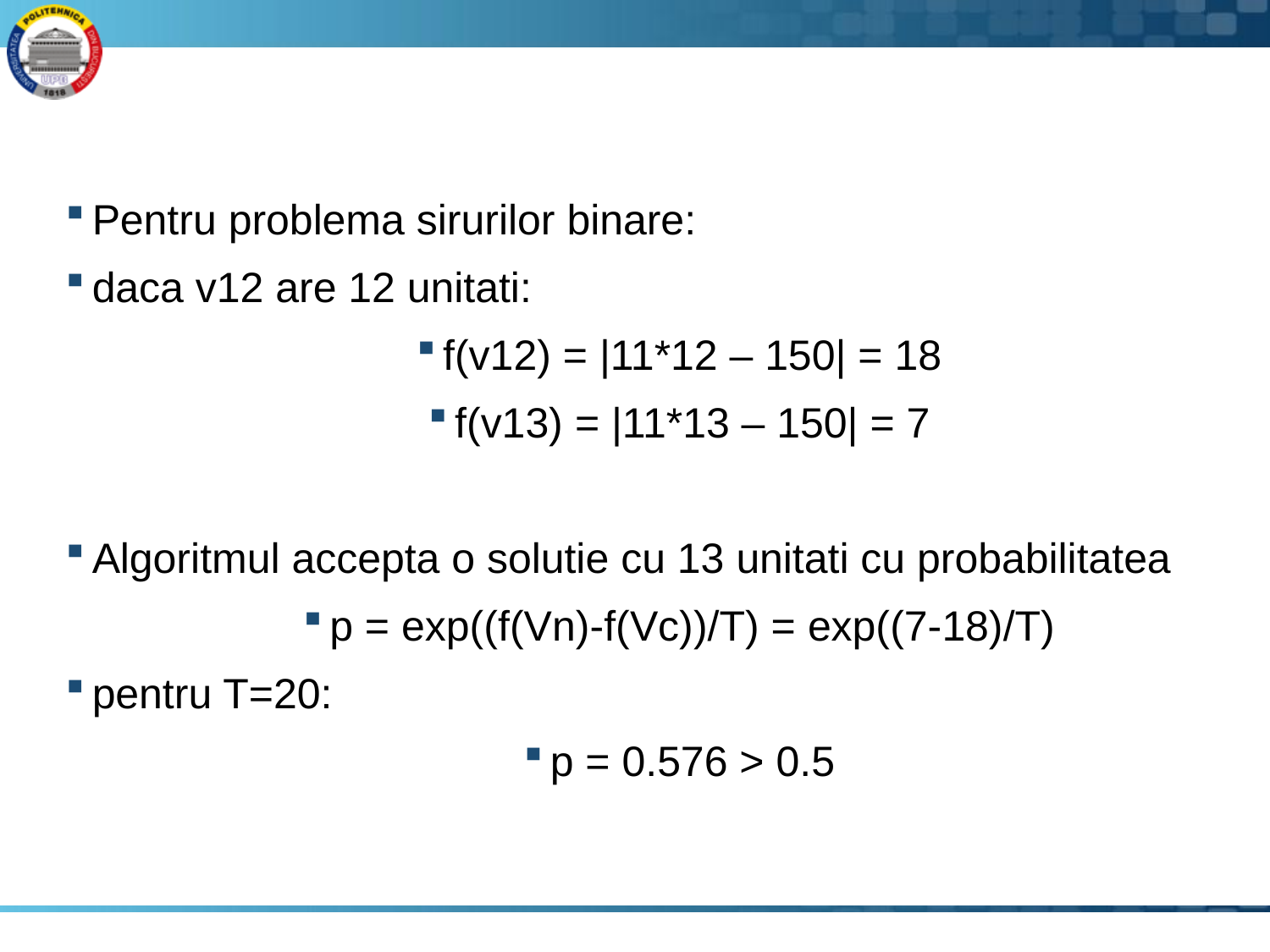

Pentru problema sirurilor binare:
daca v12 are 12 unitati:
f(v12) = |11*12 – 150| = 18
f(v13) = |11*13 – 150| = 7

Algoritmul accepta o solutie cu 13 unitati cu probabilitatea
p = exp((f(Vn)-f(Vc))/T) = exp((7-18)/T)
pentru T=20:
p = 0.576 > 0.5